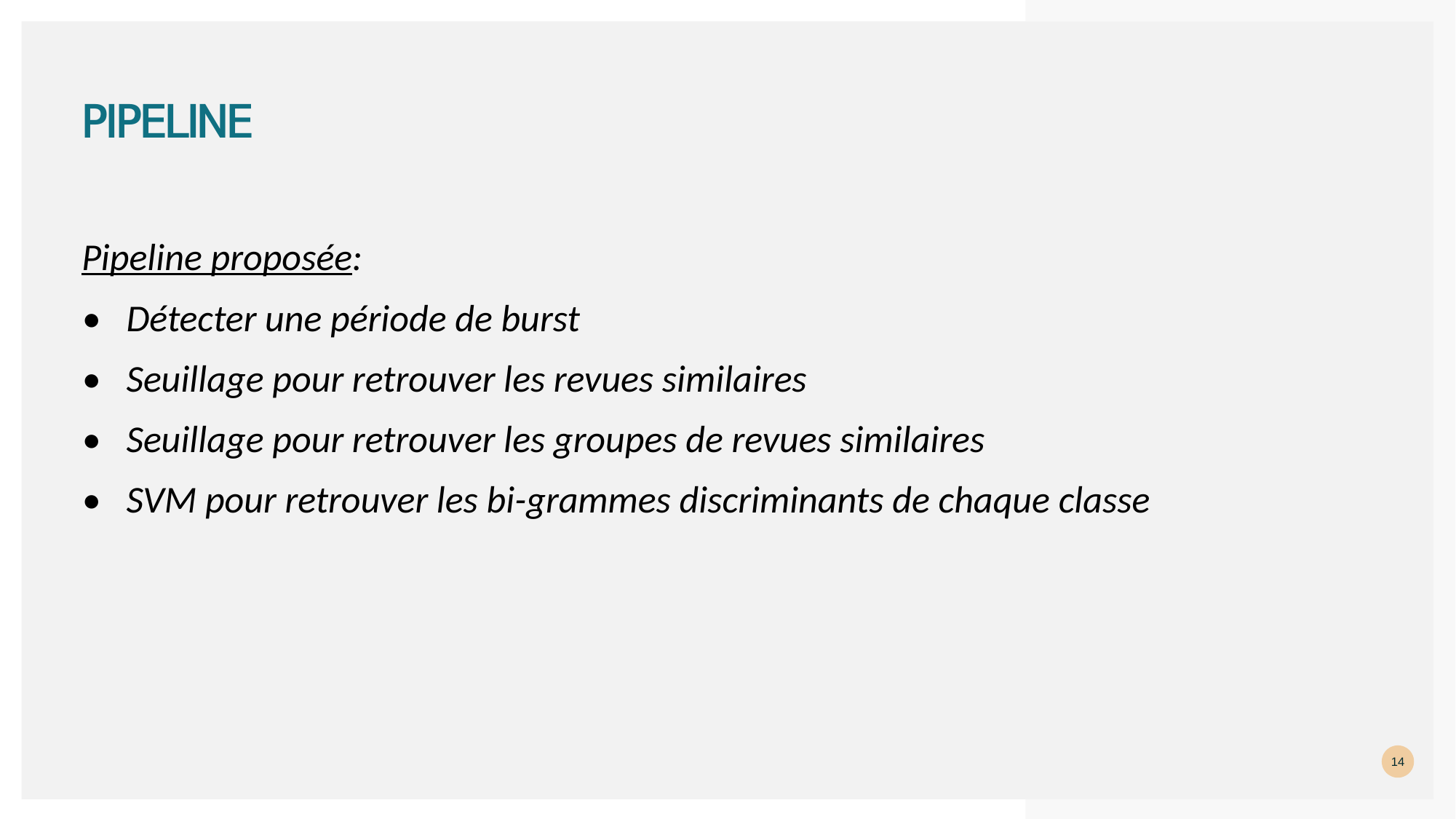

# pipeline
Pipeline proposée:
•   Détecter une période de burst
•   Seuillage pour retrouver les revues similaires
•   Seuillage pour retrouver les groupes de revues similaires
•   SVM pour retrouver les bi-grammes discriminants de chaque classe

14